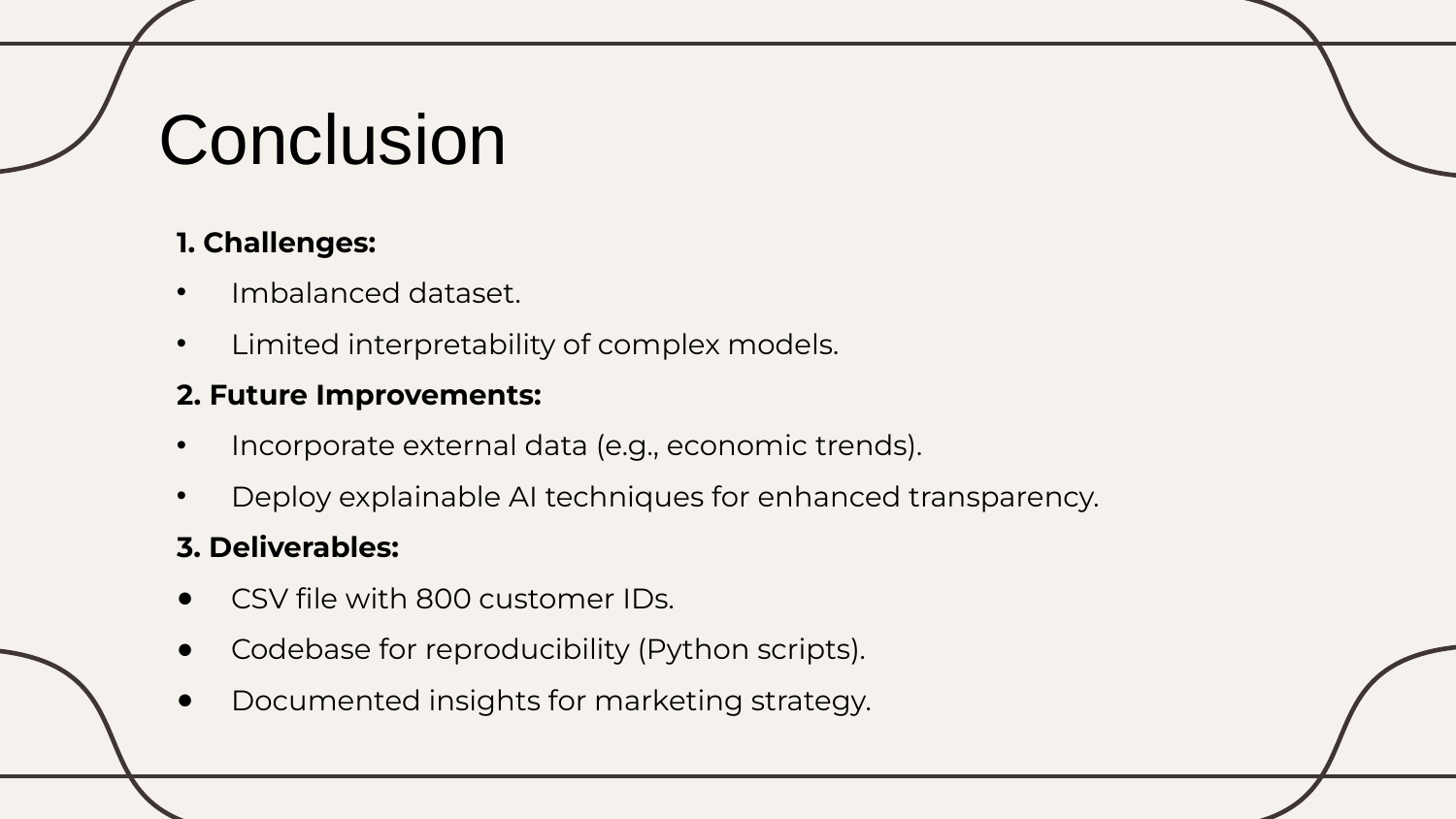

# Conclusion
1. Challenges:
Imbalanced dataset.
Limited interpretability of complex models.
2. Future Improvements:
Incorporate external data (e.g., economic trends).
Deploy explainable AI techniques for enhanced transparency.
3. Deliverables:
CSV file with 800 customer IDs.
Codebase for reproducibility (Python scripts).
Documented insights for marketing strategy.